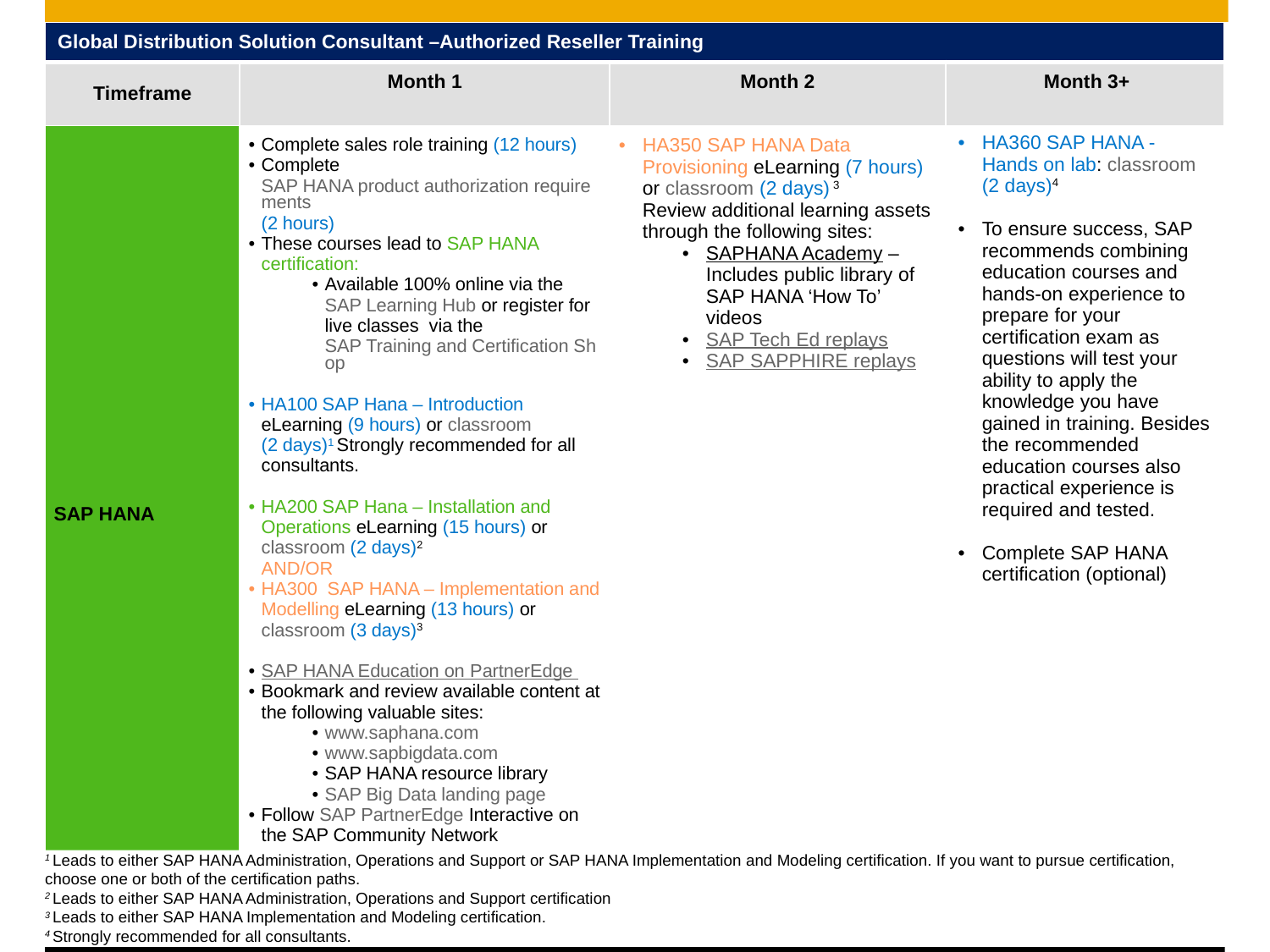

| Global Distribution Solution Consultant –Authorized Reseller Training |  |  |  |
| --- | --- | --- | --- |
| Timeframe | Month 1 | Month 2 | Month 3+ |
| SAP HANA | Complete sales role training (12 hours) Complete SAP HANA product authorization requirements (2 hours) These courses lead to SAP HANA certification: Available 100% online via the SAP Learning Hub or register for live classes via the SAP Training and Certification Shop HA100 SAP Hana – Introduction eLearning (9 hours) or classroom (2 days)1 Strongly recommended for all consultants. HA200 SAP Hana – Installation and Operations eLearning (15 hours) or classroom (2 days)2 AND/OR HA300 SAP HANA – Implementation and Modelling eLearning (13 hours) or classroom (3 days)3 SAP HANA Education on PartnerEdge Bookmark and review available content at the following valuable sites: www.saphana.com www.sapbigdata.com SAP HANA resource library SAP Big Data landing page Follow SAP PartnerEdge Interactive on the SAP Community Network | HA350 SAP HANA Data Provisioning eLearning (7 hours) or classroom (2 days) 3 Review additional learning assets through the following sites: SAPHANA Academy – Includes public library of SAP HANA ‘How To’ videos SAP Tech Ed replays SAP SAPPHIRE replays | HA360 SAP HANA - Hands on lab: classroom (2 days)4 To ensure success, SAP recommends combining education courses and hands-on experience to prepare for your certification exam as questions will test your ability to apply the knowledge you have gained in training. Besides the recommended education courses also practical experience is required and tested. Complete SAP HANA certification (optional) |

1 Leads to either SAP HANA Administration, Operations and Support or SAP HANA Implementation and Modeling certification. If you want to pursue certification, choose one or both of the certification paths.
2 Leads to either SAP HANA Administration, Operations and Support certification
3 Leads to either SAP HANA Implementation and Modeling certification.
4 Strongly recommended for all consultants.